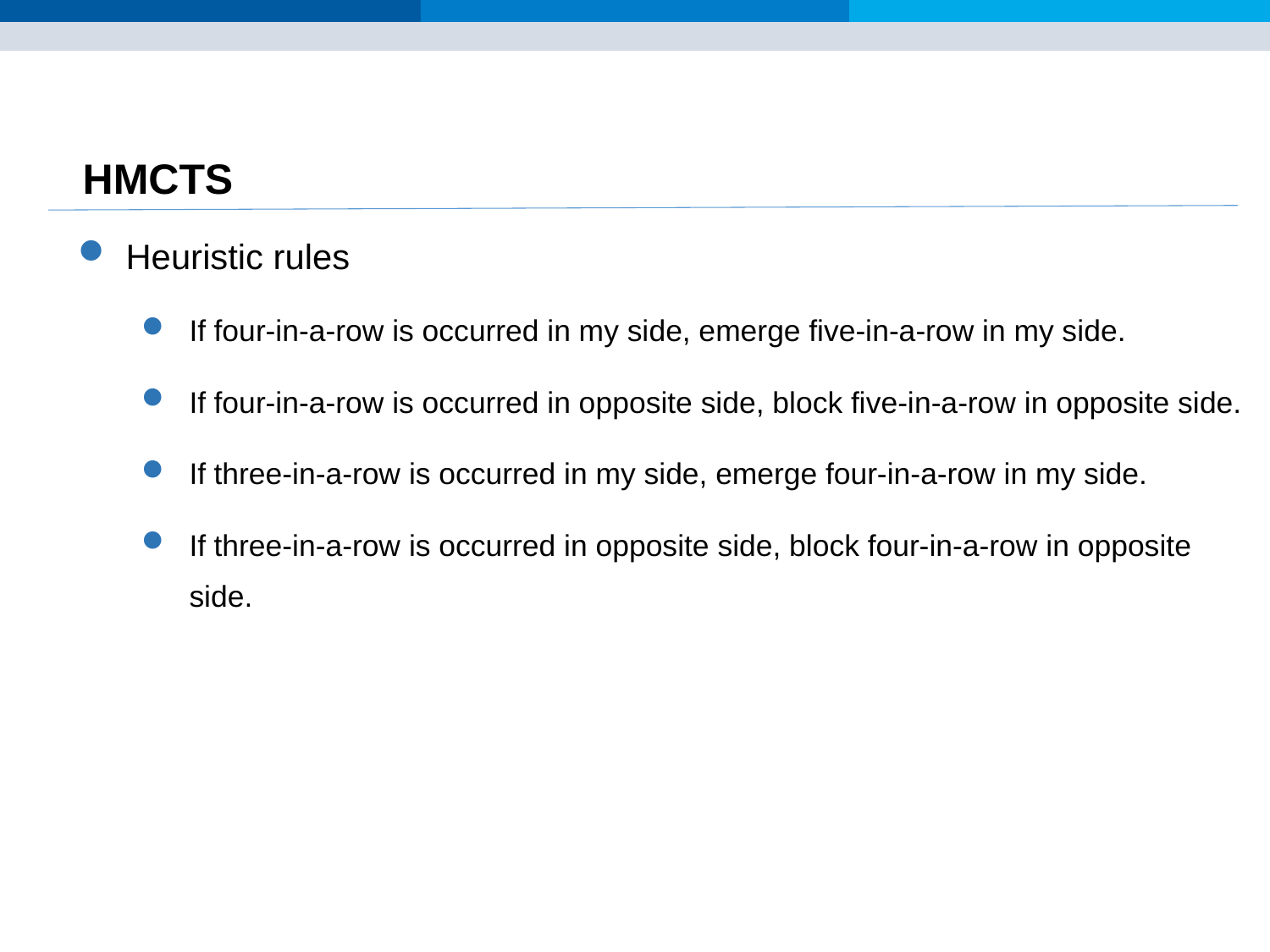

HMCTS
Heuristic rules
If four-in-a-row is occurred in my side, emerge five-in-a-row in my side.
If four-in-a-row is occurred in opposite side, block five-in-a-row in opposite side.
If three-in-a-row is occurred in my side, emerge four-in-a-row in my side.
If three-in-a-row is occurred in opposite side, block four-in-a-row in opposite side.